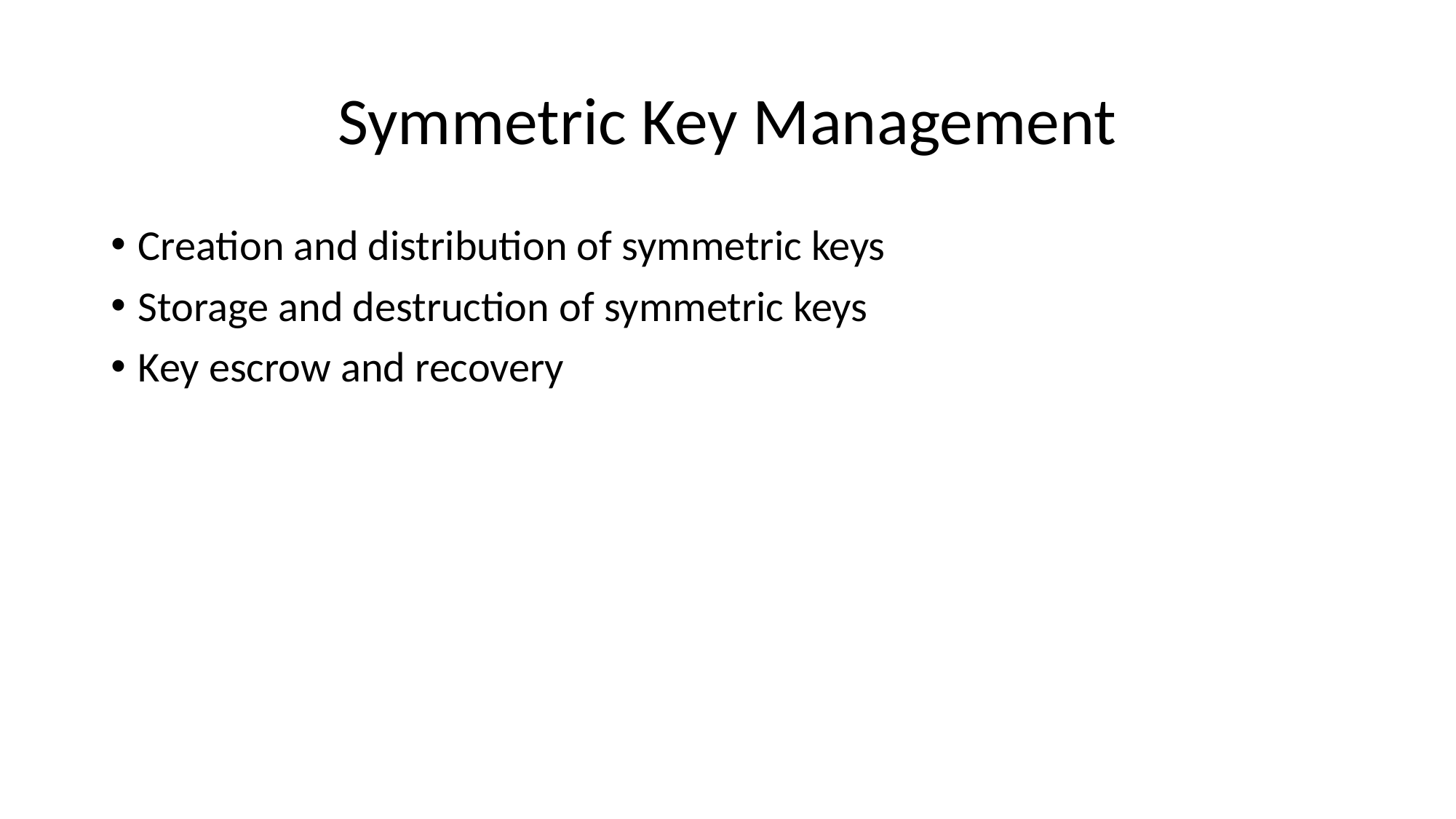

# Symmetric Key Management
Creation and distribution of symmetric keys
Storage and destruction of symmetric keys
Key escrow and recovery